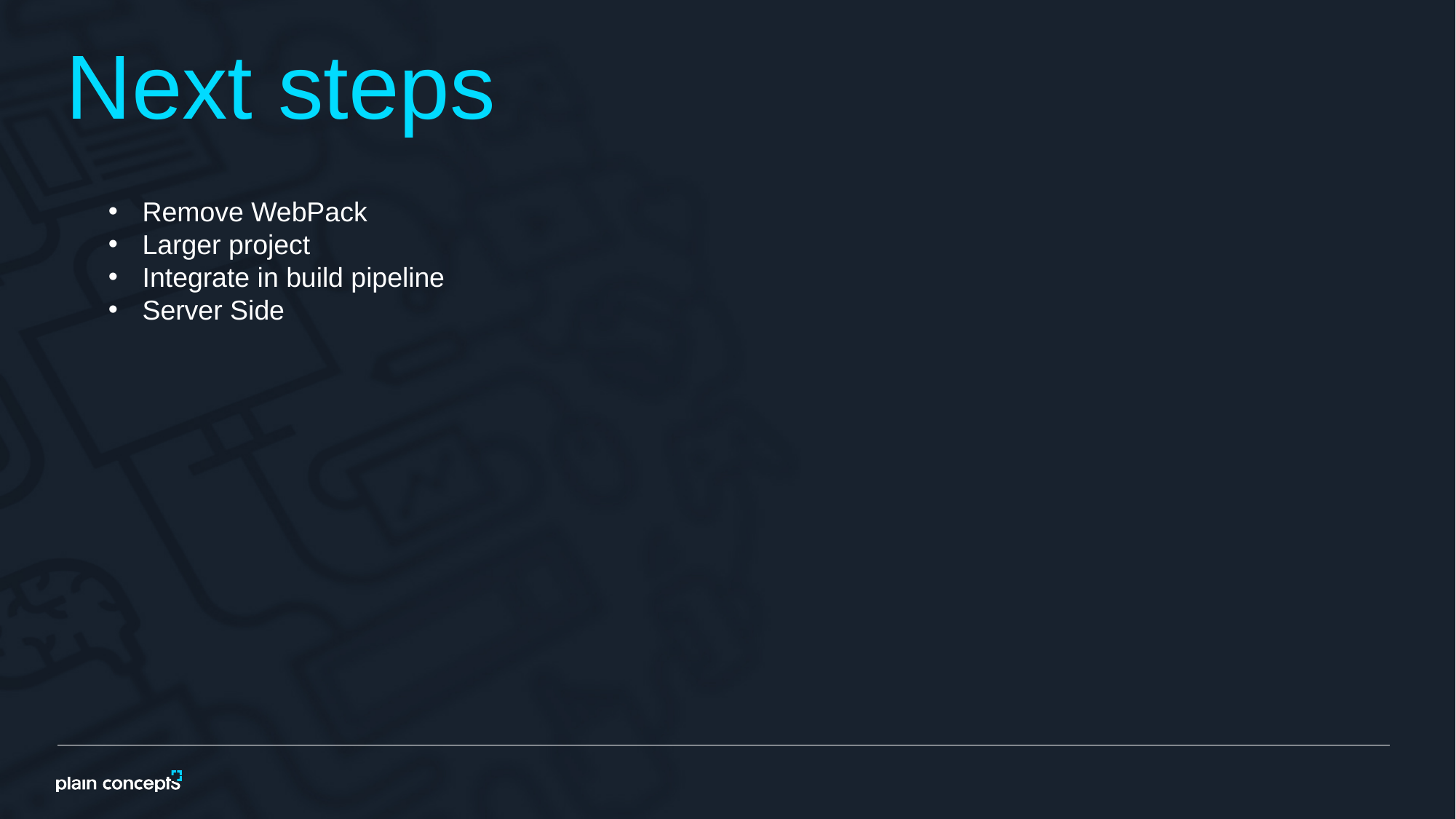

Next steps
Remove WebPack
Larger project
Integrate in build pipeline
Server Side